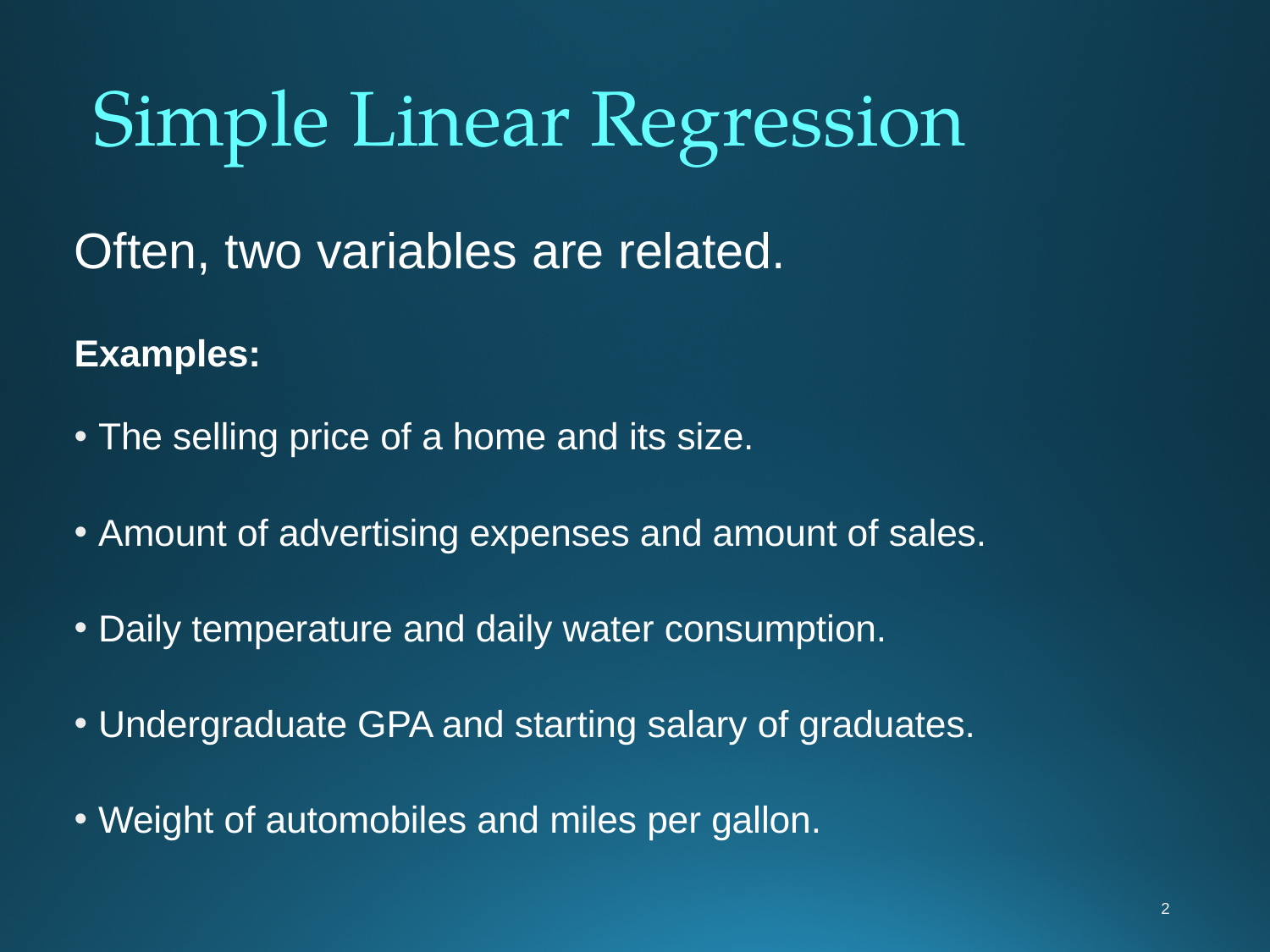

# Simple Linear Regression
Often, two variables are related.

Examples:

The selling price of a home and its size.

Amount of advertising expenses and amount of sales.

Daily temperature and daily water consumption.

Undergraduate GPA and starting salary of graduates.

Weight of automobiles and miles per gallon.

2